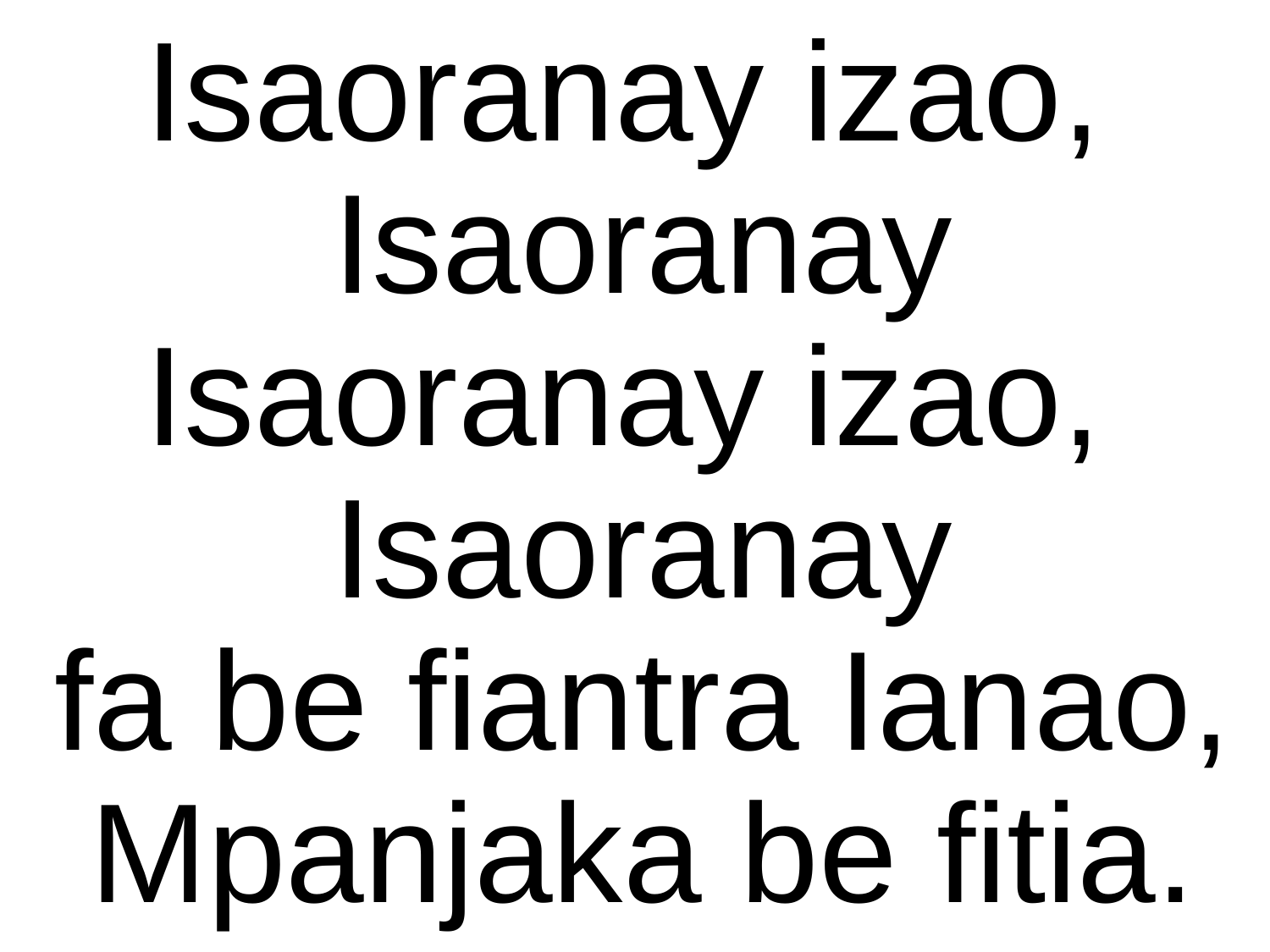

Isaoranay izao,
Isaoranay
Isaoranay izao,
Isaoranay
fa be fiantra Ianao,
Mpanjaka be fitia.